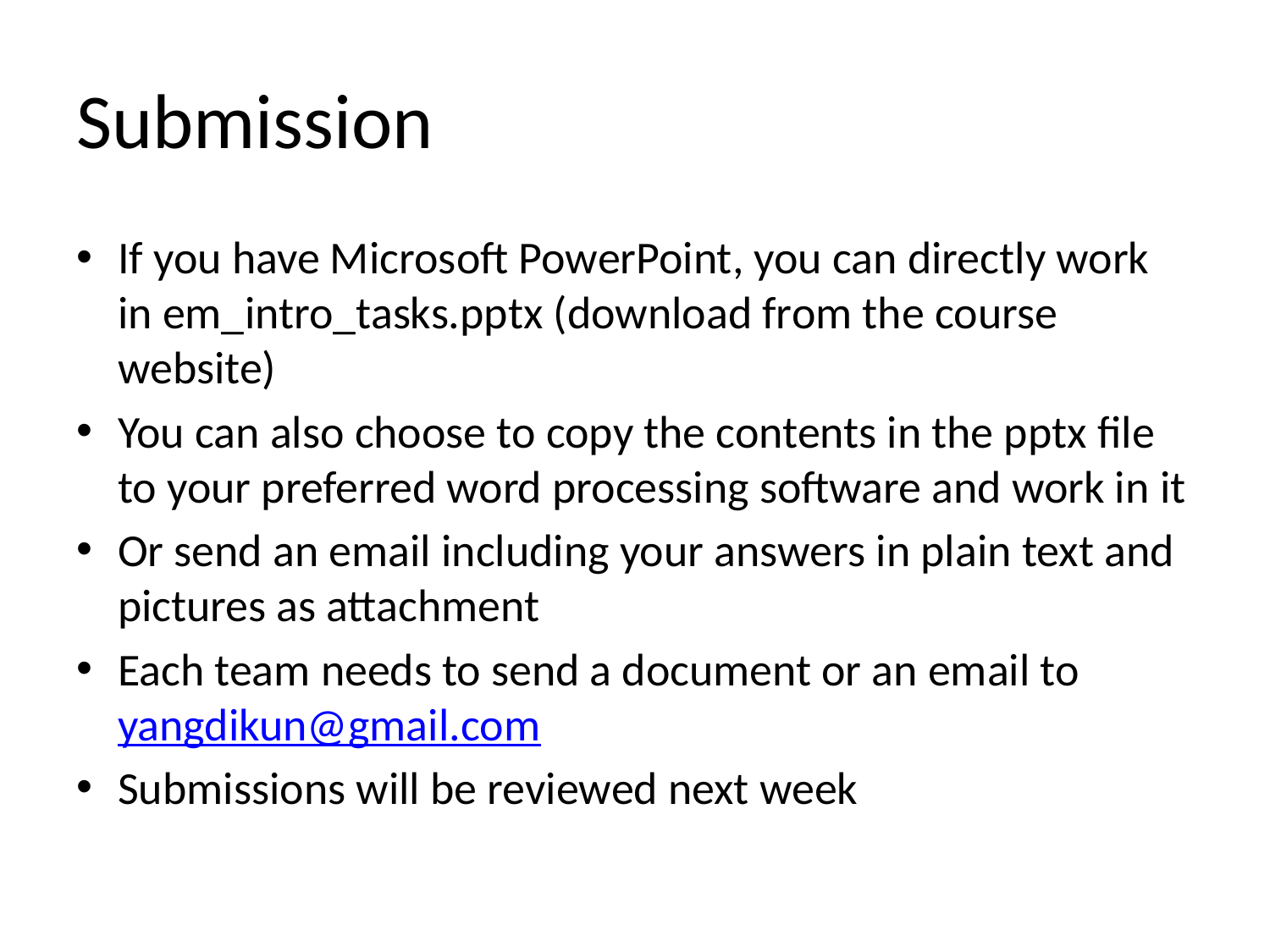

# Submission
If you have Microsoft PowerPoint, you can directly work in em_intro_tasks.pptx (download from the course website)
You can also choose to copy the contents in the pptx file to your preferred word processing software and work in it
Or send an email including your answers in plain text and pictures as attachment
Each team needs to send a document or an email to yangdikun@gmail.com
Submissions will be reviewed next week